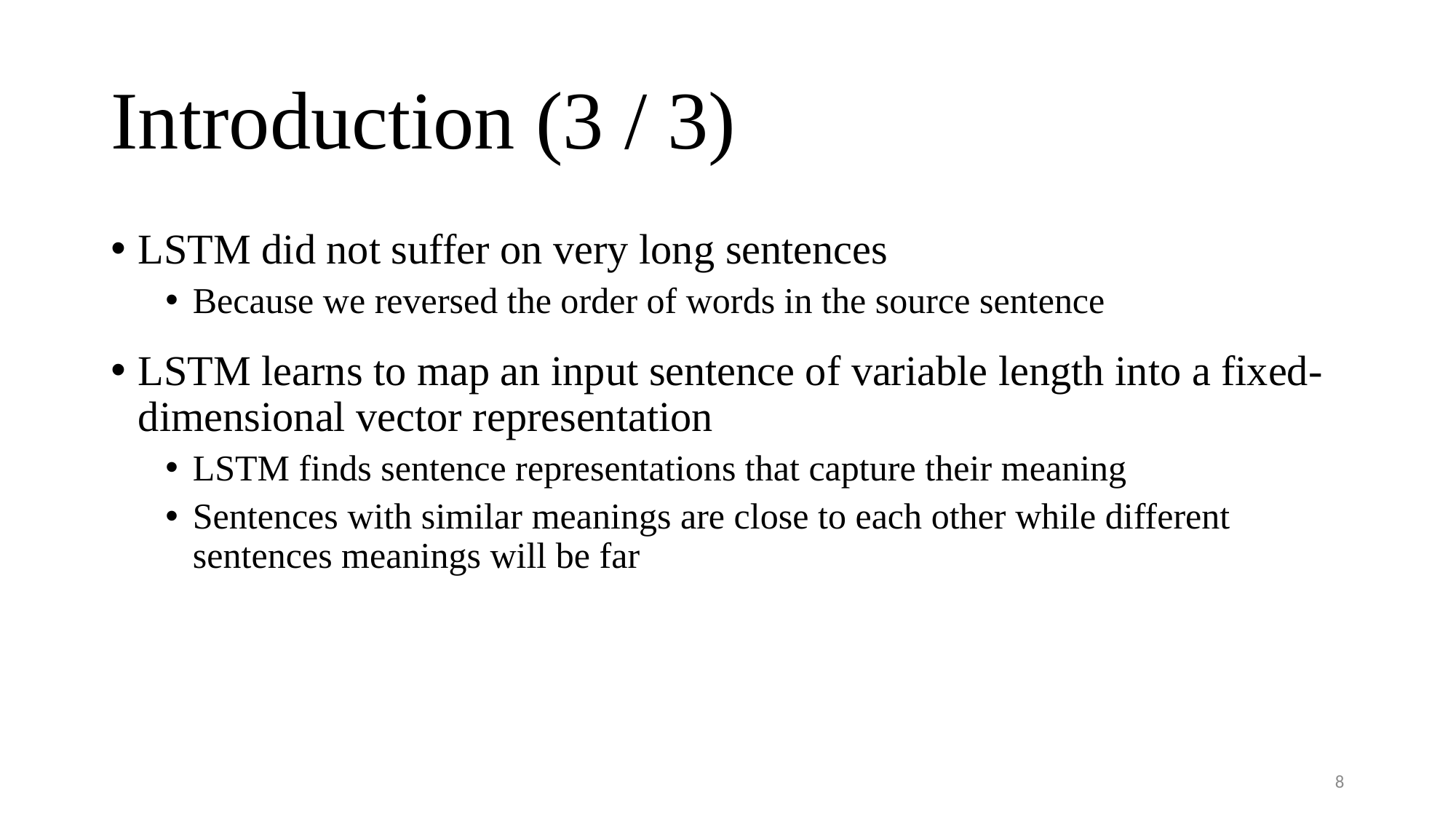

# Introduction (3 / 3)
LSTM did not suffer on very long sentences
Because we reversed the order of words in the source sentence
LSTM learns to map an input sentence of variable length into a fixed-dimensional vector representation
LSTM finds sentence representations that capture their meaning
Sentences with similar meanings are close to each other while different sentences meanings will be far
8